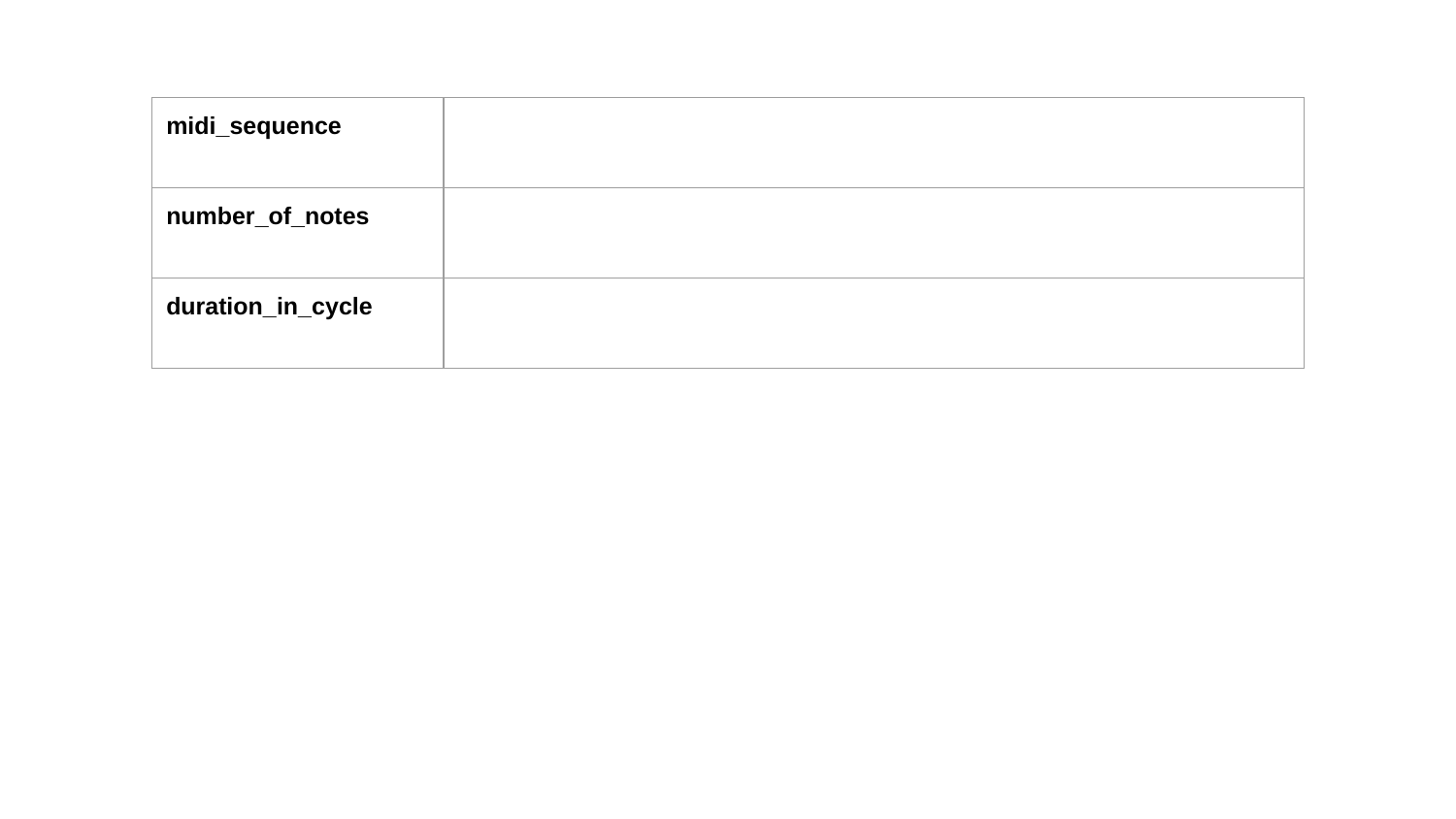

| midi\_sequence |  |
| --- | --- |
| number\_of\_notes |  |
| duration\_in\_cycle |  |